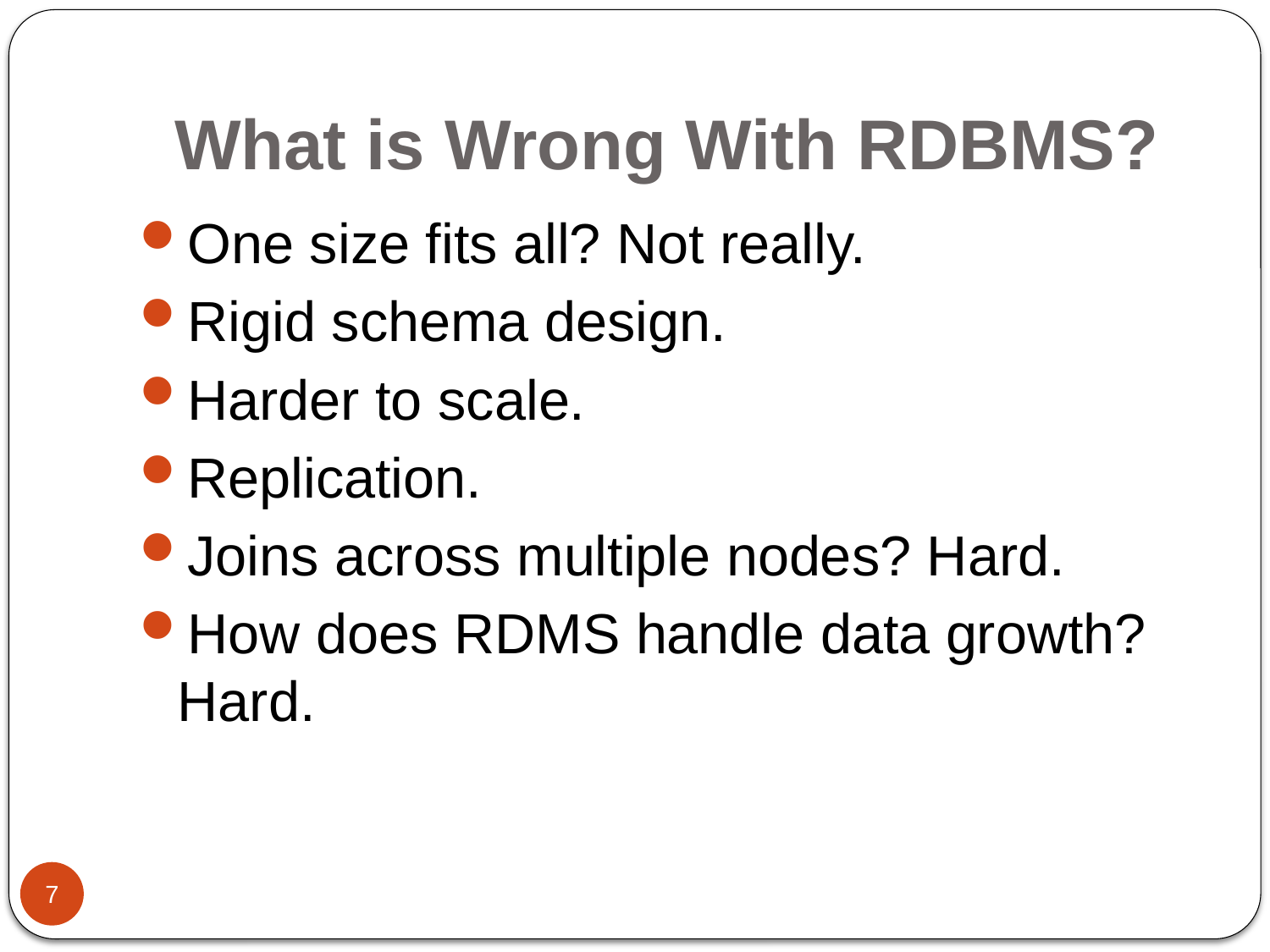

# What is Wrong With RDBMS?
One size fits all? Not really.
Rigid schema design.
Harder to scale.
Replication.
Joins across multiple nodes? Hard.
How does RDMS handle data growth? Hard.

7